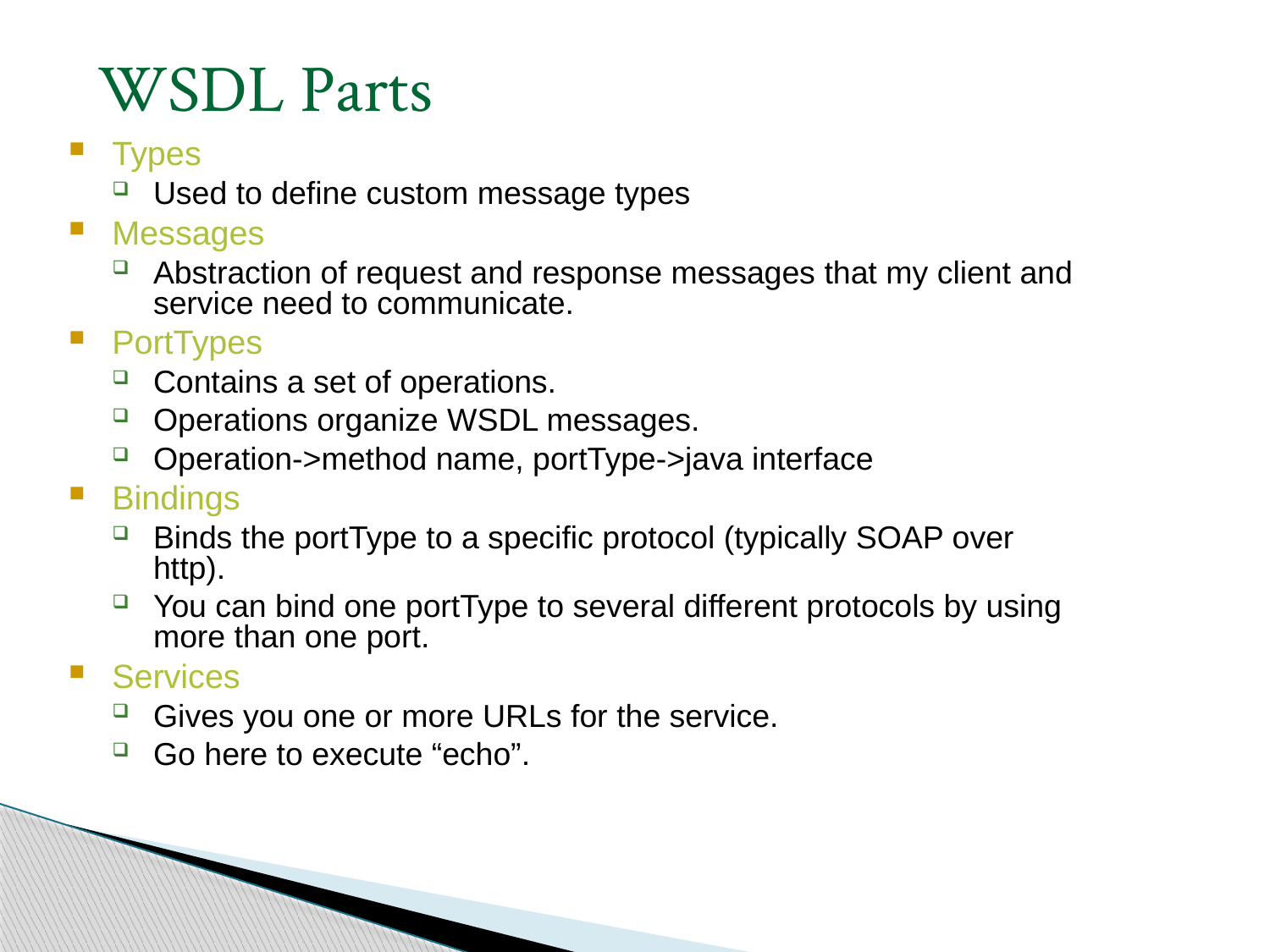

WSDL Parts
Types
Used to define custom message types
Messages
Abstraction of request and response messages that my client and service need to communicate.
PortTypes
Contains a set of operations.
Operations organize WSDL messages.
Operation->method name, portType->java interface
Bindings
Binds the portType to a specific protocol (typically SOAP over http).
You can bind one portType to several different protocols by using more than one port.
Services
Gives you one or more URLs for the service.
Go here to execute “echo”.